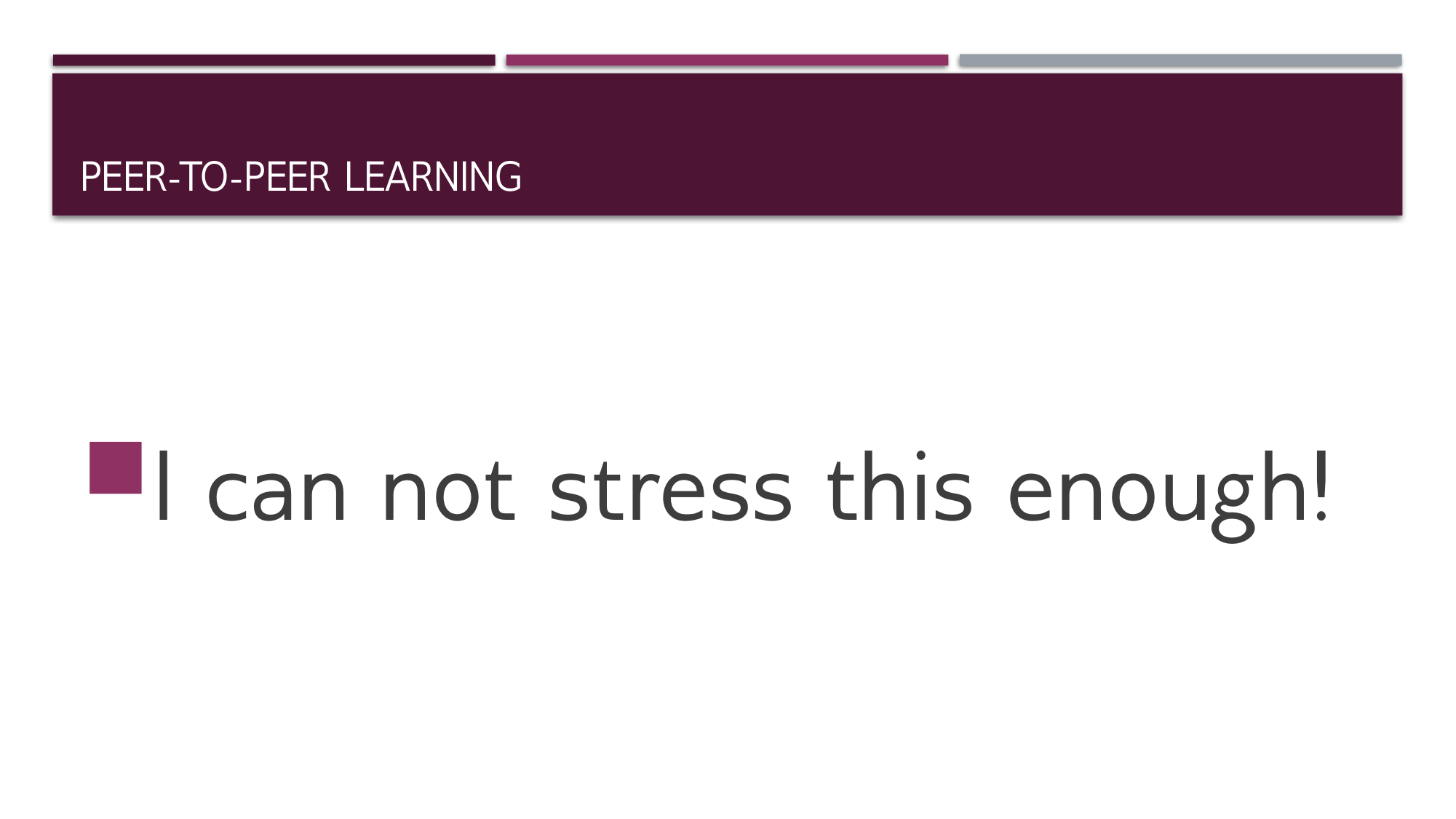

# Peer-to-Peer Learning
I can not stress this enough!